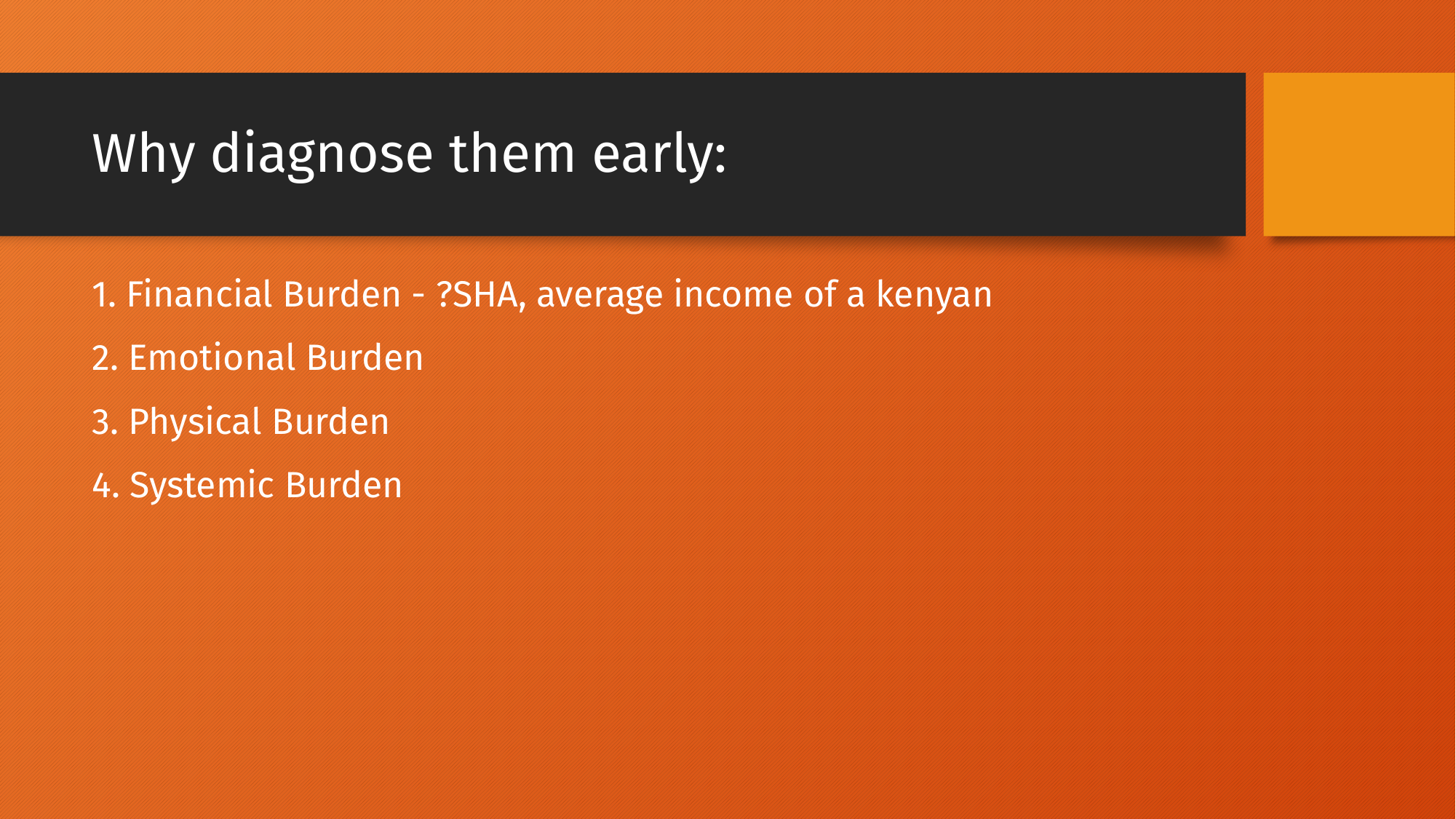

# Why diagnose them early:
1. Financial Burden - ?SHA, average income of a kenyan
2. Emotional Burden
3. Physical Burden
4. Systemic Burden